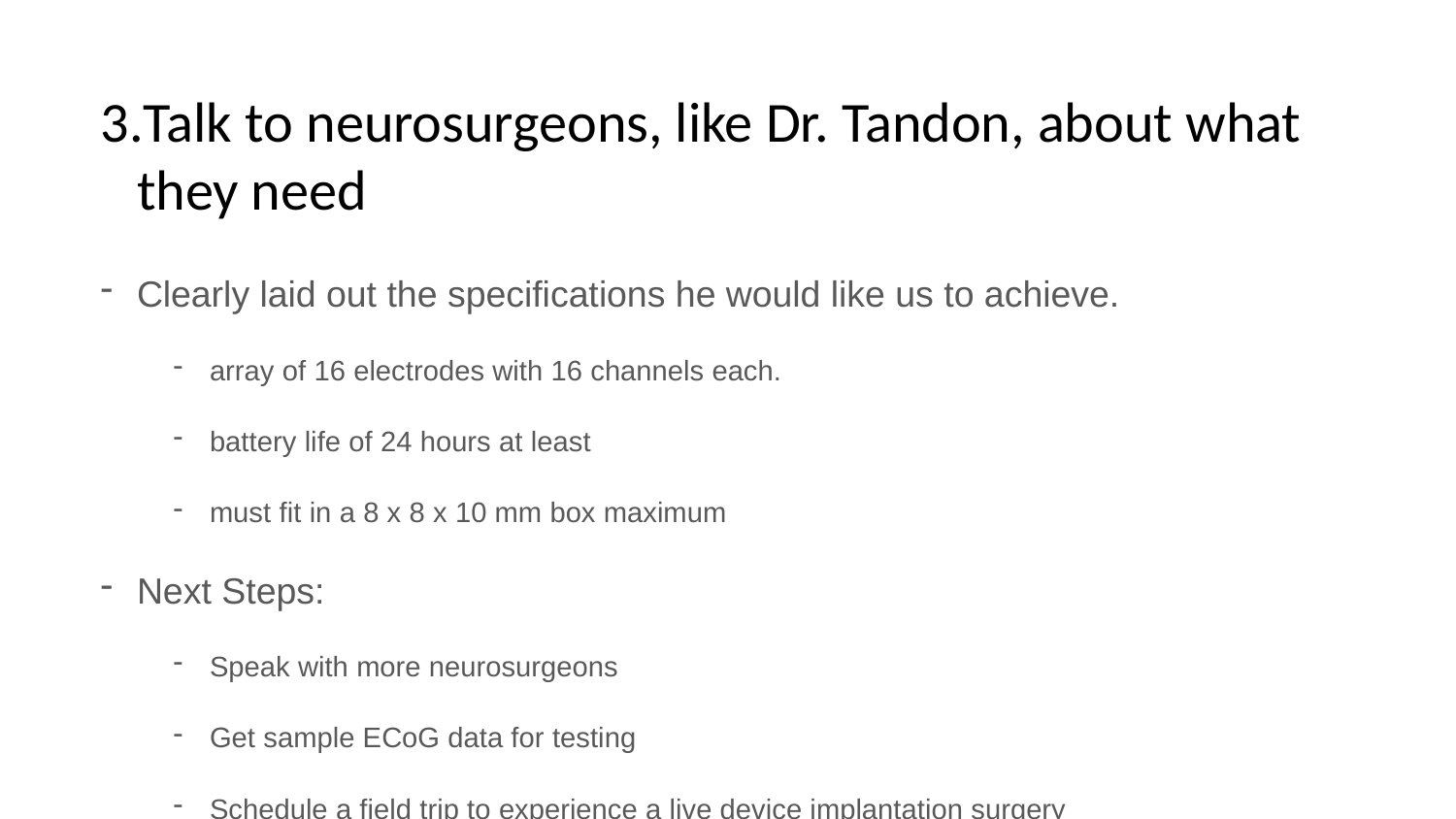

# Talk to neurosurgeons, like Dr. Tandon, about what they need
Clearly laid out the specifications he would like us to achieve.
array of 16 electrodes with 16 channels each.
battery life of 24 hours at least
must fit in a 8 x 8 x 10 mm box maximum
Next Steps:
Speak with more neurosurgeons
Get sample ECoG data for testing
Schedule a field trip to experience a live device implantation surgery